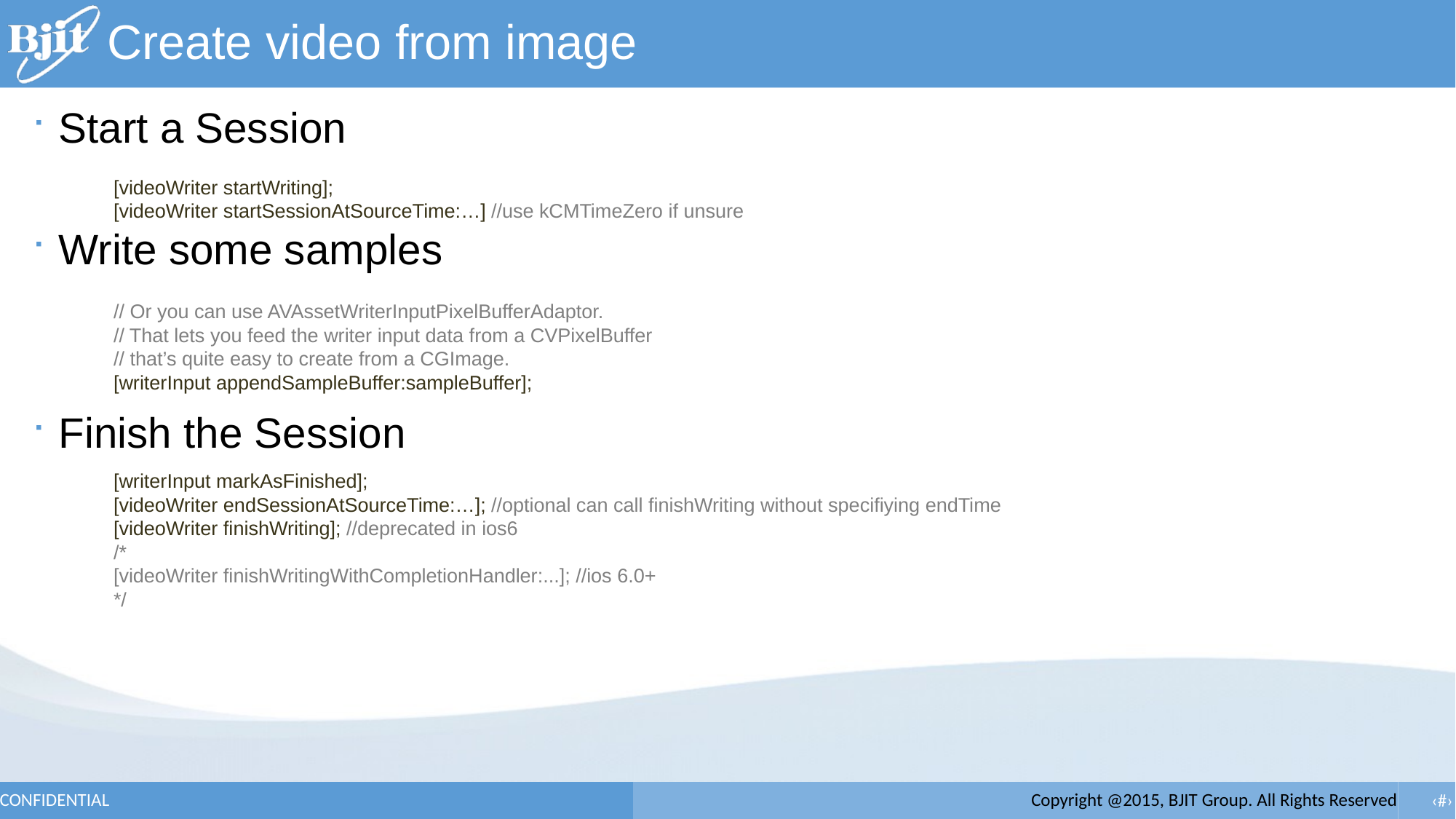

# Create video from image
Start a Session

Write some samples

Finish the Session
[videoWriter startWriting];
[videoWriter startSessionAtSourceTime:…] //use kCMTimeZero if unsure
// Or you can use AVAssetWriterInputPixelBufferAdaptor.
// That lets you feed the writer input data from a CVPixelBuffer
// that’s quite easy to create from a CGImage.
[writerInput appendSampleBuffer:sampleBuffer];
[writerInput markAsFinished];
[videoWriter endSessionAtSourceTime:…]; //optional can call finishWriting without specifiying endTime
[videoWriter finishWriting]; //deprecated in ios6
/*
[videoWriter finishWritingWithCompletionHandler:...]; //ios 6.0+
*/